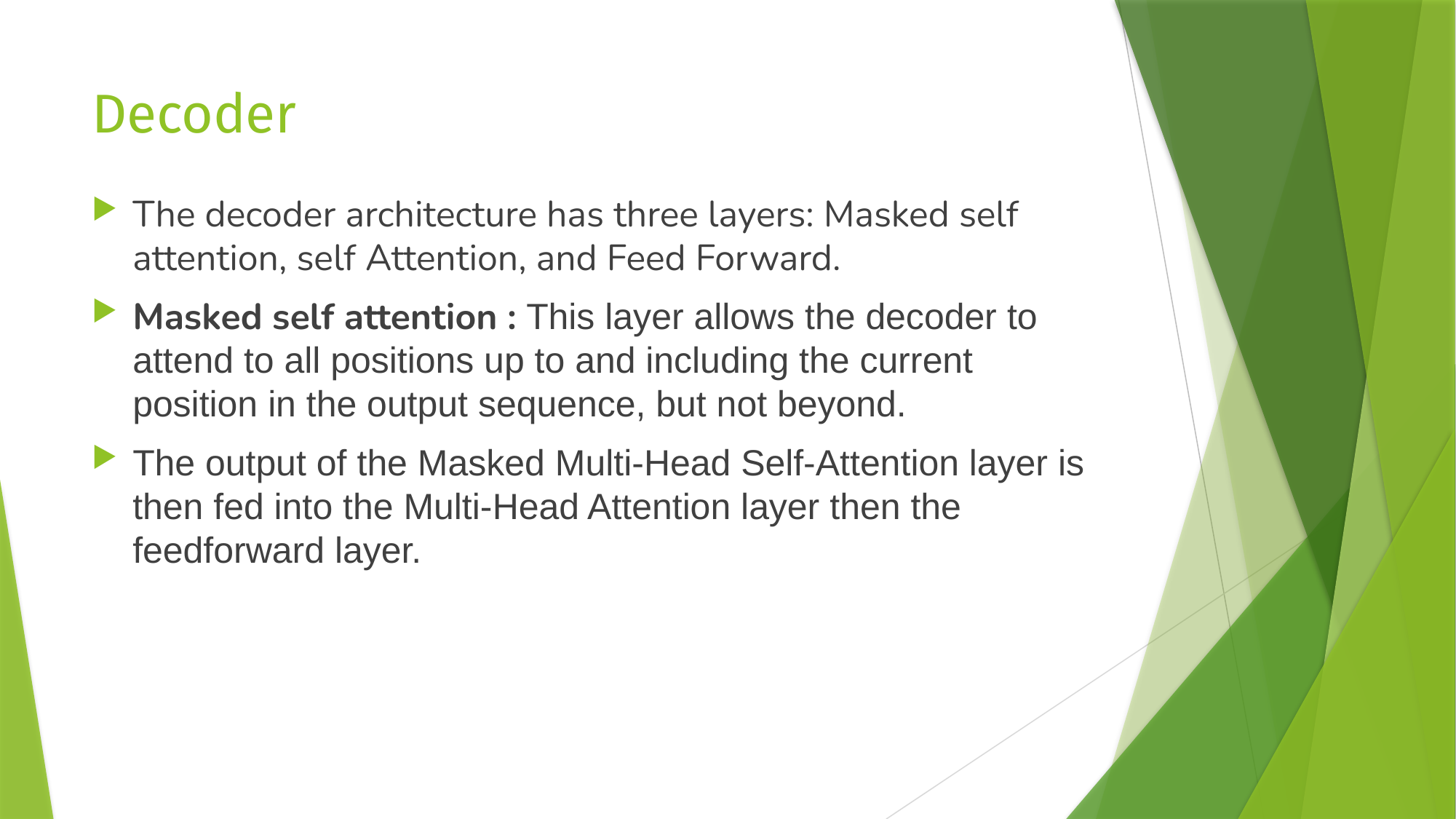

# Decoder
The decoder architecture has three layers: Masked self attention, self Attention, and Feed Forward.
Masked self attention : This layer allows the decoder to attend to all positions up to and including the current position in the output sequence, but not beyond.
The output of the Masked Multi-Head Self-Attention layer is then fed into the Multi-Head Attention layer then the feedforward layer.